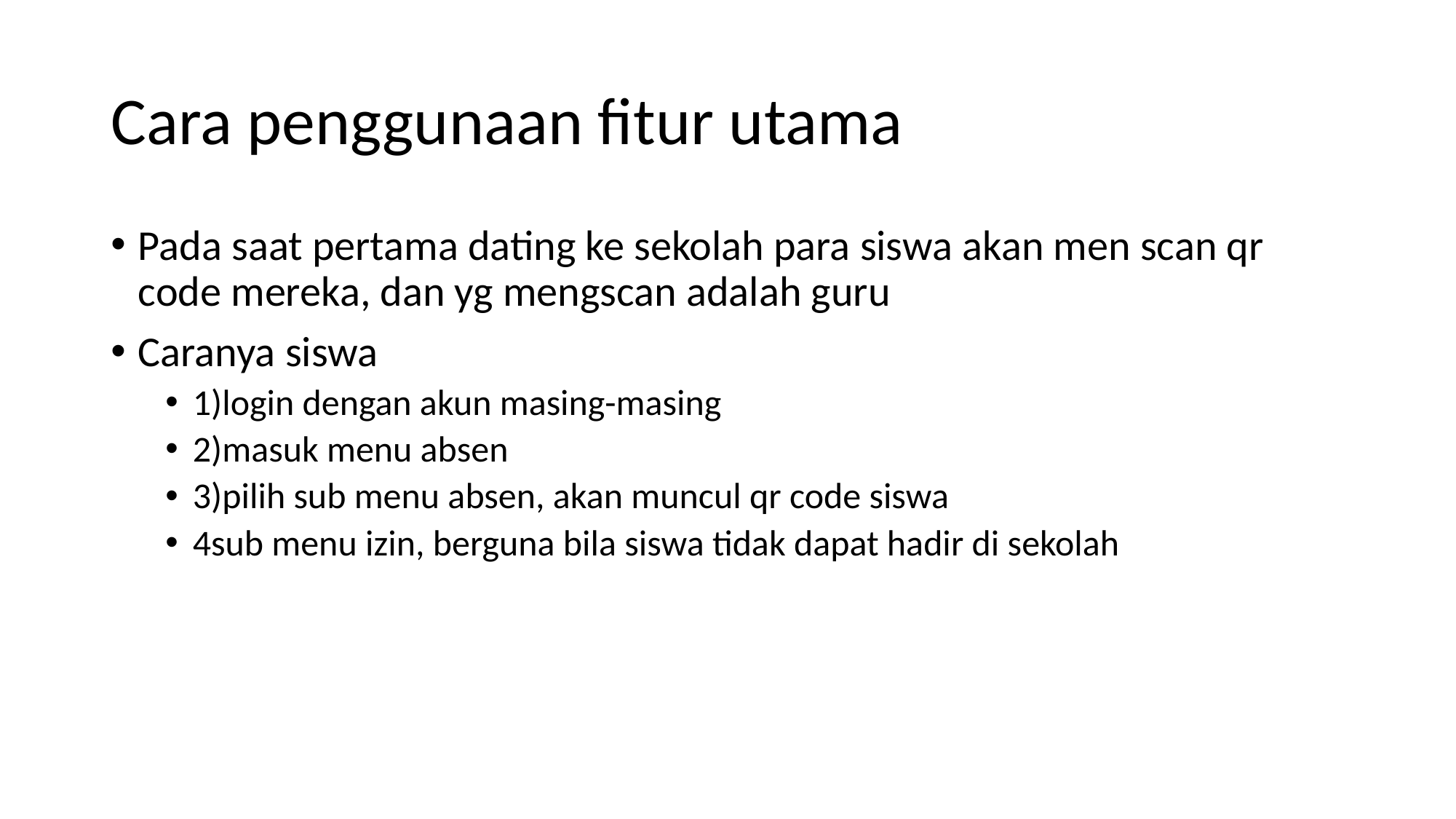

# Cara penggunaan fitur utama
Pada saat pertama dating ke sekolah para siswa akan men scan qr code mereka, dan yg mengscan adalah guru
Caranya siswa
1)login dengan akun masing-masing
2)masuk menu absen
3)pilih sub menu absen, akan muncul qr code siswa
4sub menu izin, berguna bila siswa tidak dapat hadir di sekolah